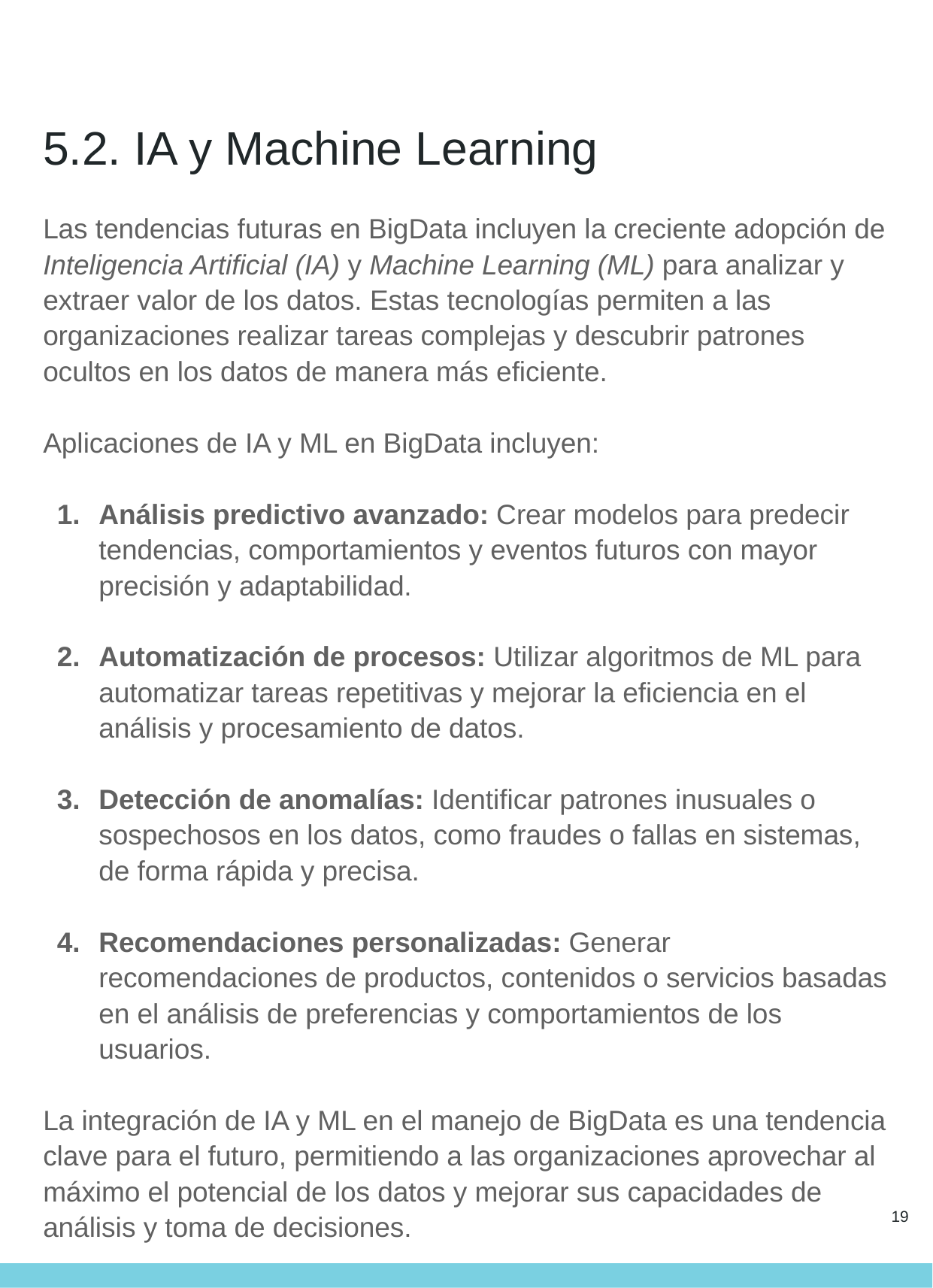

# 5.2. IA y Machine Learning
Las tendencias futuras en BigData incluyen la creciente adopción de Inteligencia Artificial (IA) y Machine Learning (ML) para analizar y extraer valor de los datos. Estas tecnologías permiten a las organizaciones realizar tareas complejas y descubrir patrones ocultos en los datos de manera más eficiente.

Aplicaciones de IA y ML en BigData incluyen:

Análisis predictivo avanzado: Crear modelos para predecir tendencias, comportamientos y eventos futuros con mayor precisión y adaptabilidad.

Automatización de procesos: Utilizar algoritmos de ML para automatizar tareas repetitivas y mejorar la eficiencia en el análisis y procesamiento de datos.

Detección de anomalías: Identificar patrones inusuales o sospechosos en los datos, como fraudes o fallas en sistemas, de forma rápida y precisa.

Recomendaciones personalizadas: Generar recomendaciones de productos, contenidos o servicios basadas en el análisis de preferencias y comportamientos de los usuarios.

La integración de IA y ML en el manejo de BigData es una tendencia clave para el futuro, permitiendo a las organizaciones aprovechar al máximo el potencial de los datos y mejorar sus capacidades de análisis y toma de decisiones.
19